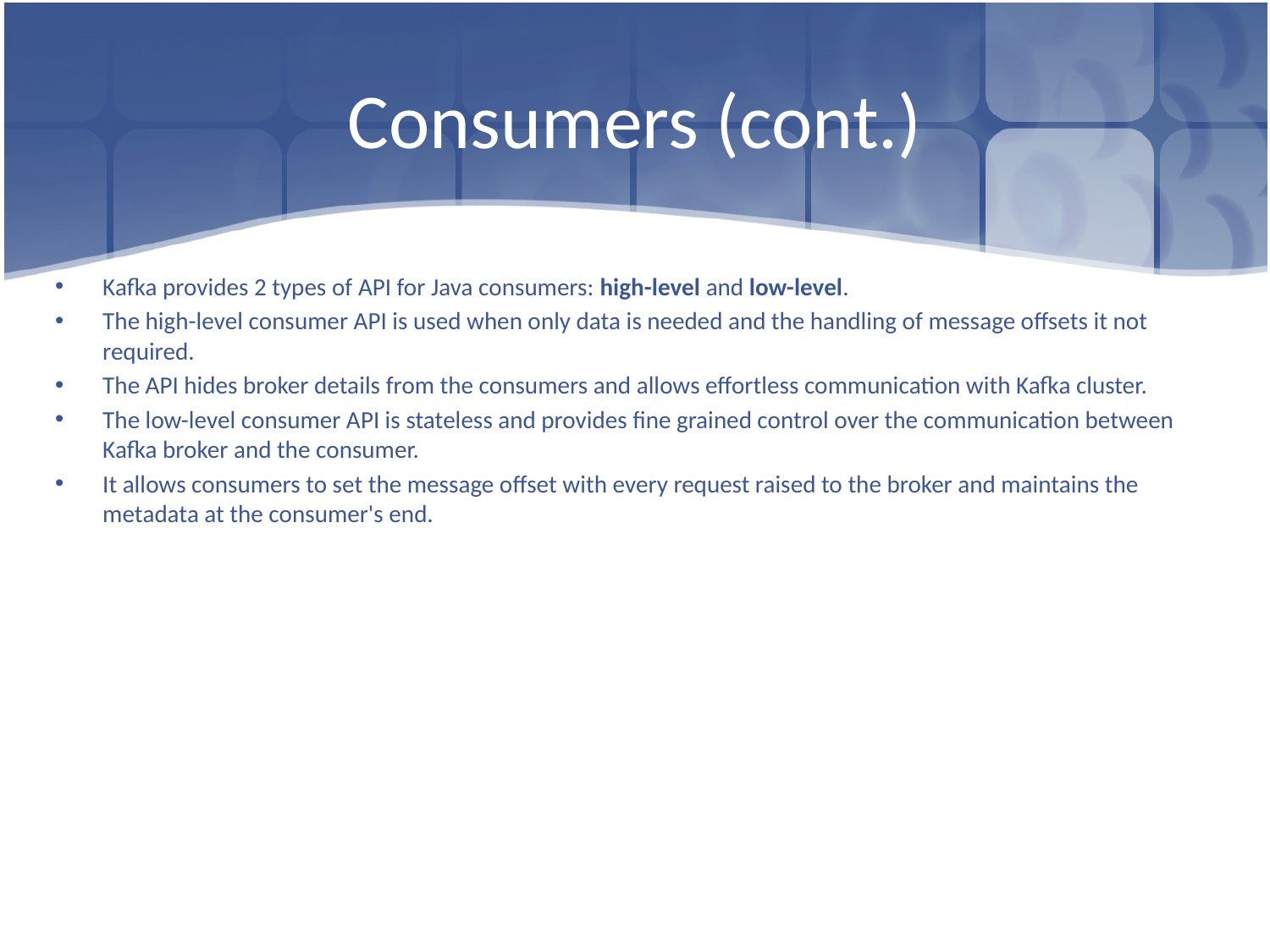

# Consumers (cont.)
Kafka provides 2 types of API for Java consumers: high-level and low-level.
The high-level consumer API is used when only data is needed and the handling of message offsets it not required.
The API hides broker details from the consumers and allows effortless communication with Kafka cluster.
The low-level consumer API is stateless and provides fine grained control over the communication between Kafka broker and the consumer.
It allows consumers to set the message offset with every request raised to the broker and maintains the metadata at the consumer's end.